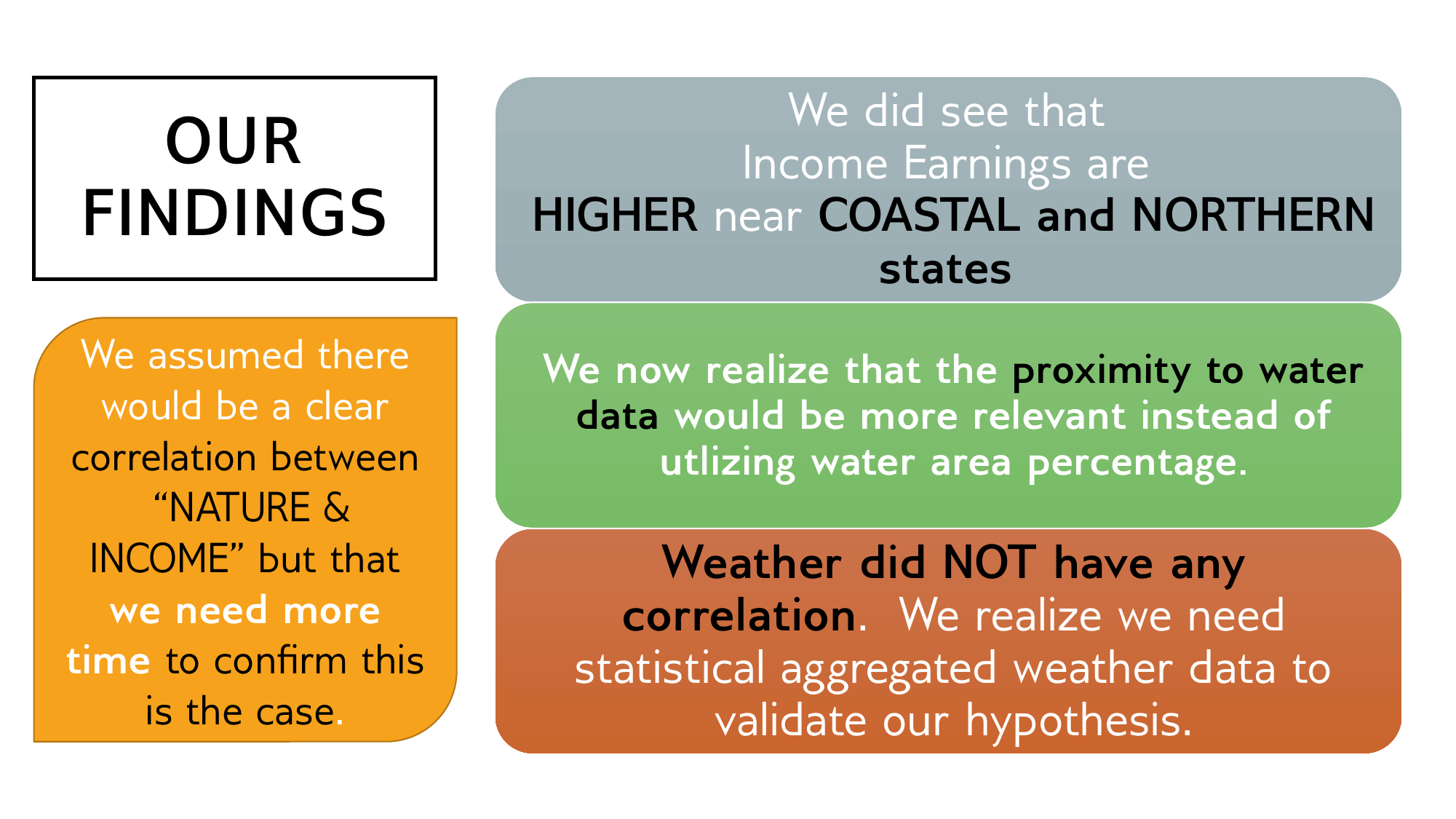

# Our Findings
We did see that
Income Earnings are
HIGHER near COASTAL and NORTHERN states
We now realize that the proximity to water data would be more relevant instead of utlizing water area percentage.
Weather did NOT have any correlation.  We realize we need statistical aggregated weather data to validate our hypothesis.
We assumed there would be a clear correlation between  “NATURE & INCOME” but that we need more time to confirm this is the case.